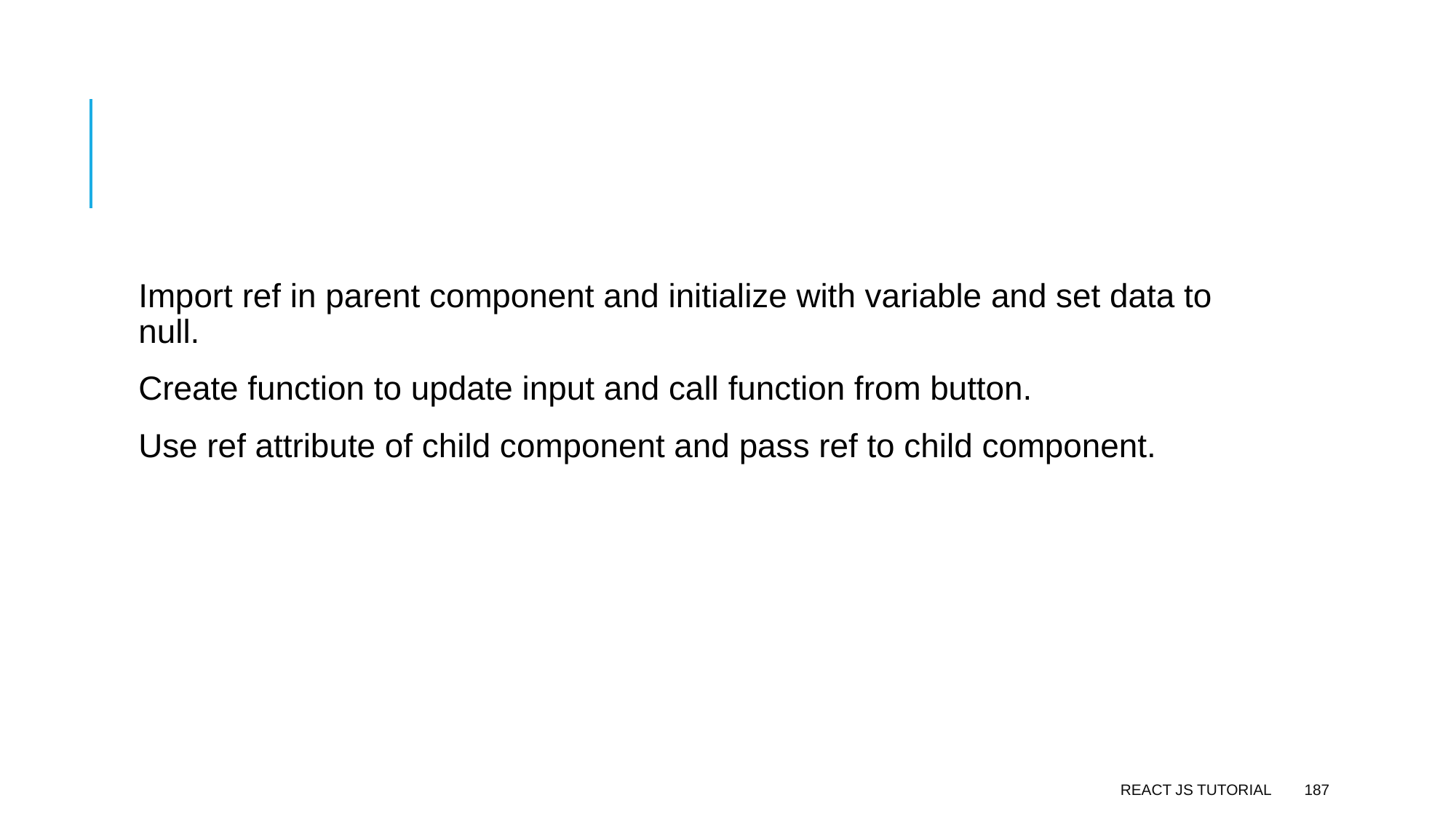

#
Import ref in parent component and initialize with variable and set data to null.
Create function to update input and call function from button.
Use ref attribute of child component and pass ref to child component.
React JS Tutorial
187